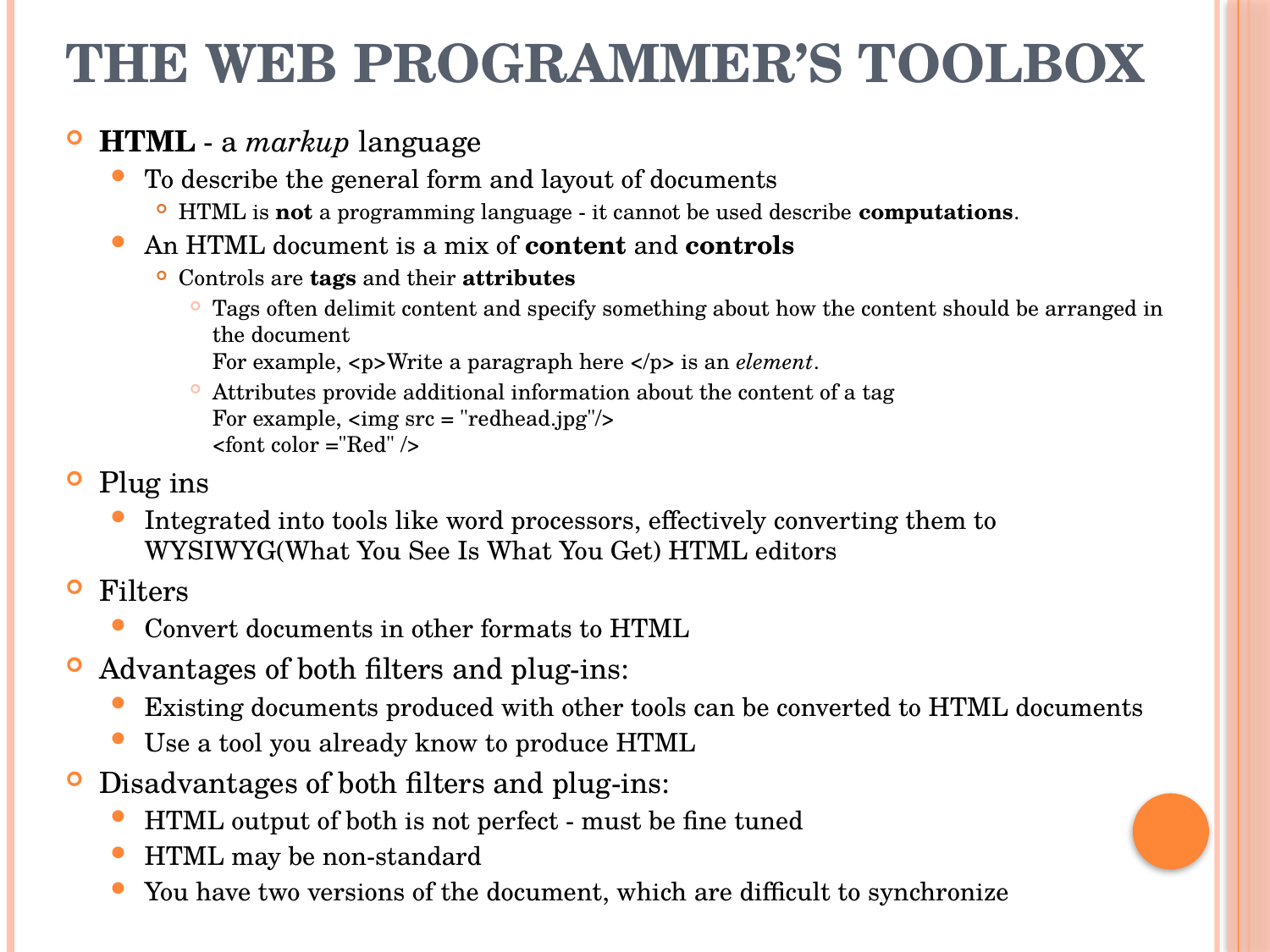

# The Web Programmer’s Toolbox
HTML - a markup language
To describe the general form and layout of documents
HTML is not a programming language - it cannot be used describe computations.
An HTML document is a mix of content and controls
Controls are tags and their attributes
Tags often delimit content and specify something about how the content should be arranged in the document
For example, <p>Write a paragraph here </p> is an element.
Attributes provide additional information about the content of a tag
For example, <img src = "redhead.jpg"/>
<font color ="Red" />
Plug ins
Integrated into tools like word processors, effectively converting them to WYSIWYG(What You See Is What You Get) HTML editors
Filters
Convert documents in other formats to HTML
Advantages of both filters and plug-ins:
Existing documents produced with other tools can be converted to HTML documents
Use a tool you already know to produce HTML
Disadvantages of both filters and plug-ins:
HTML output of both is not perfect - must be fine tuned
HTML may be non-standard
You have two versions of the document, which are difficult to synchronize